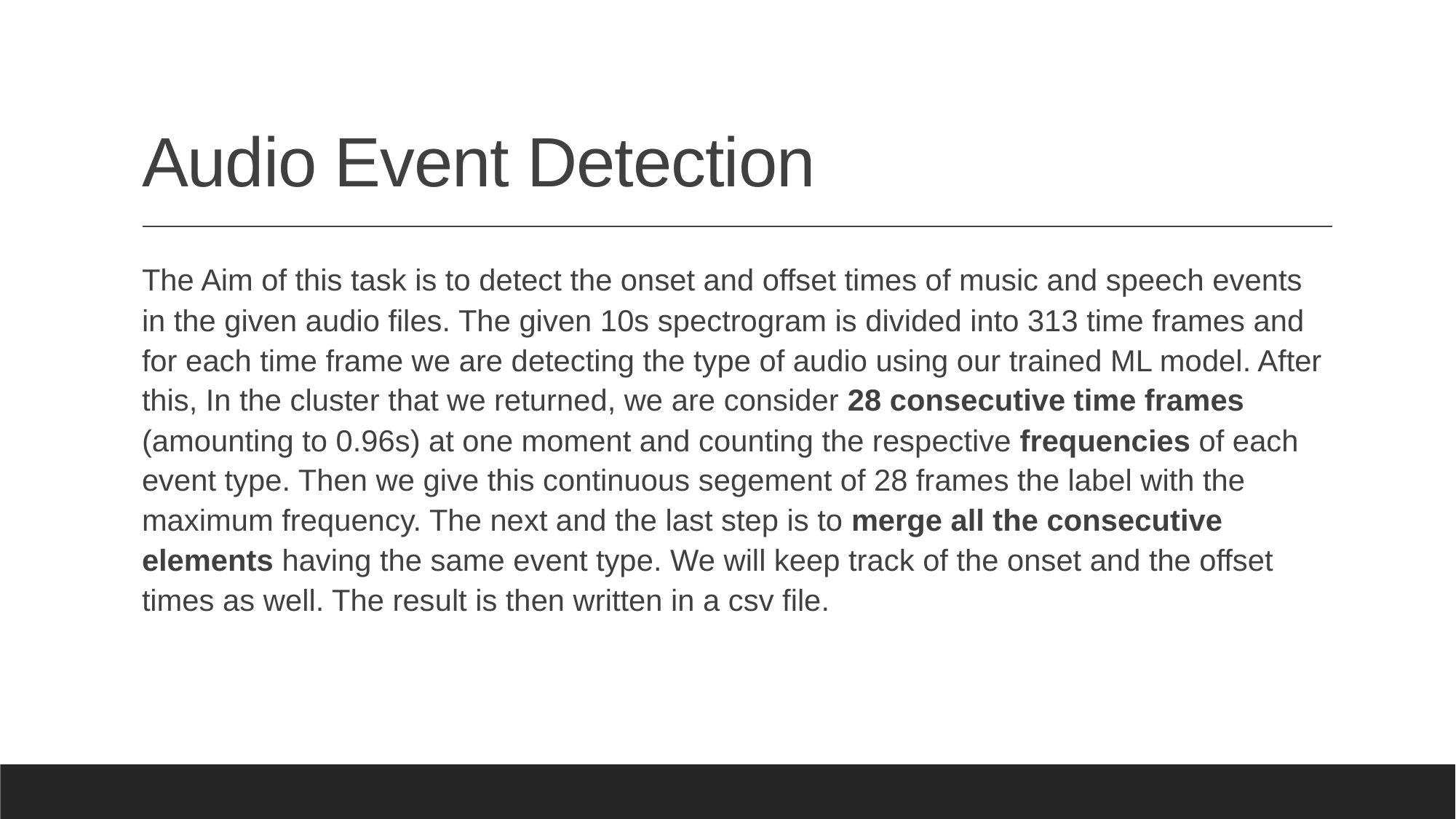

# Audio Event Detection
The Aim of this task is to detect the onset and offset times of music and speech events in the given audio files. The given 10s spectrogram is divided into 313 time frames and for each time frame we are detecting the type of audio using our trained ML model. After this, In the cluster that we returned, we are consider 28 consecutive time frames (amounting to 0.96s) at one moment and counting the respective frequencies of each event type. Then we give this continuous segement of 28 frames the label with the maximum frequency. The next and the last step is to merge all the consecutive elements having the same event type. We will keep track of the onset and the offset times as well. The result is then written in a csv file.